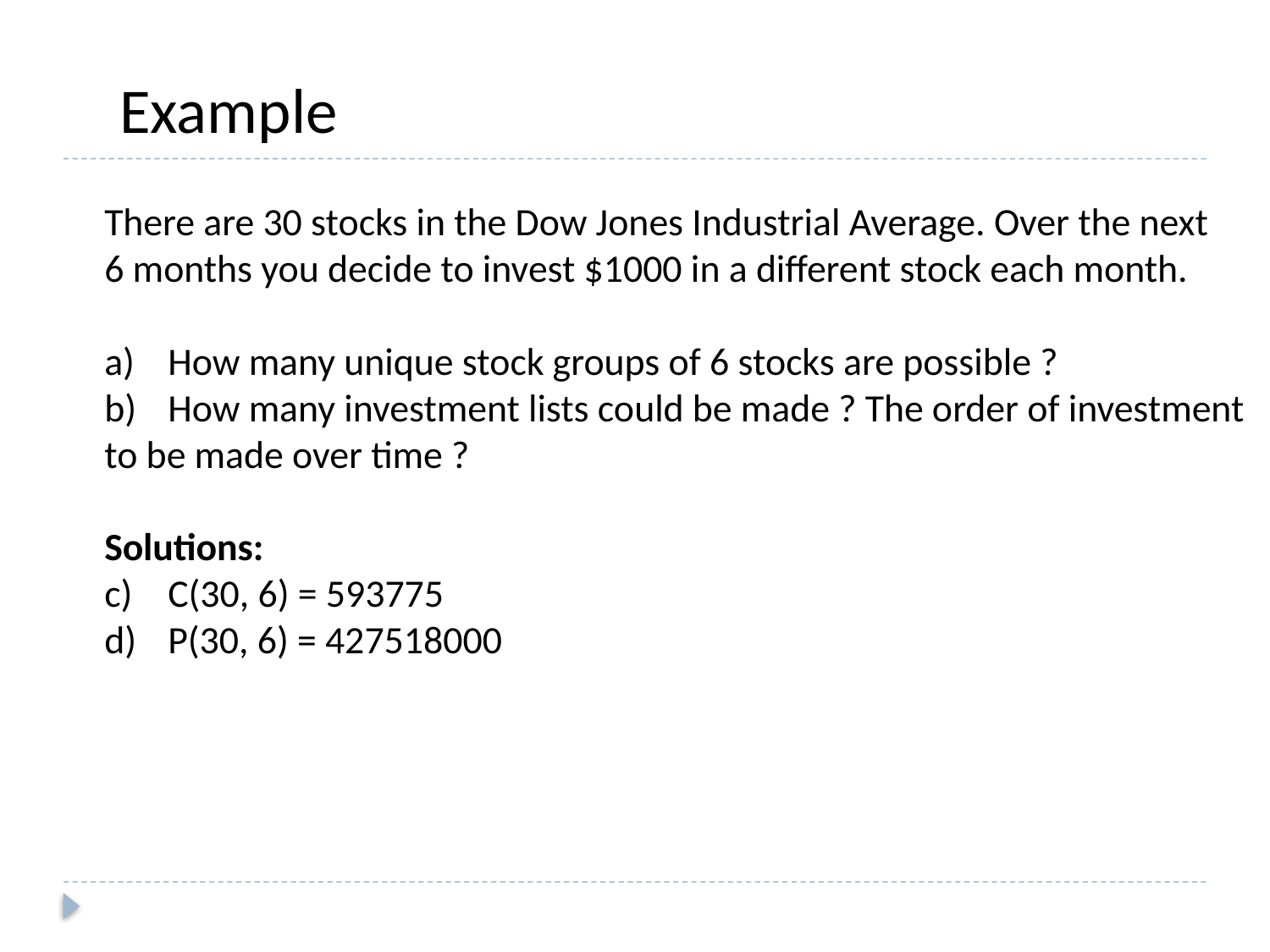

Example
There are 30 stocks in the Dow Jones Industrial Average. Over the next
6 months you decide to invest $1000 in a different stock each month.

How many unique stock groups of 6 stocks are possible ?
How many investment lists could be made ? The order of investment
to be made over time ?

Solutions:
C(30, 6) = 593775
P(30, 6) = 427518000